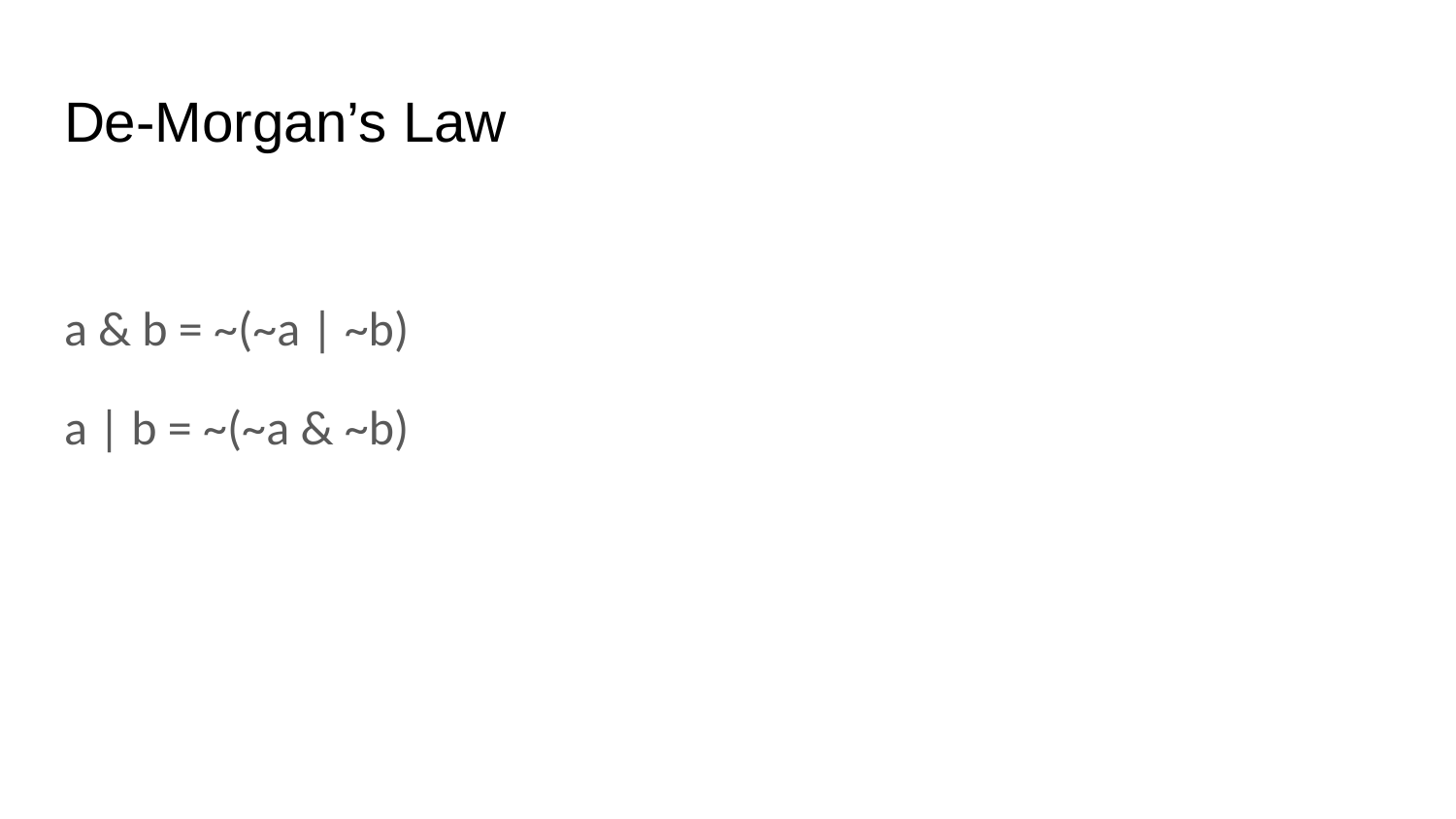

# De-Morgan’s Law

a & b = ~(~a | ~b)
a | b = ~(~a & ~b)